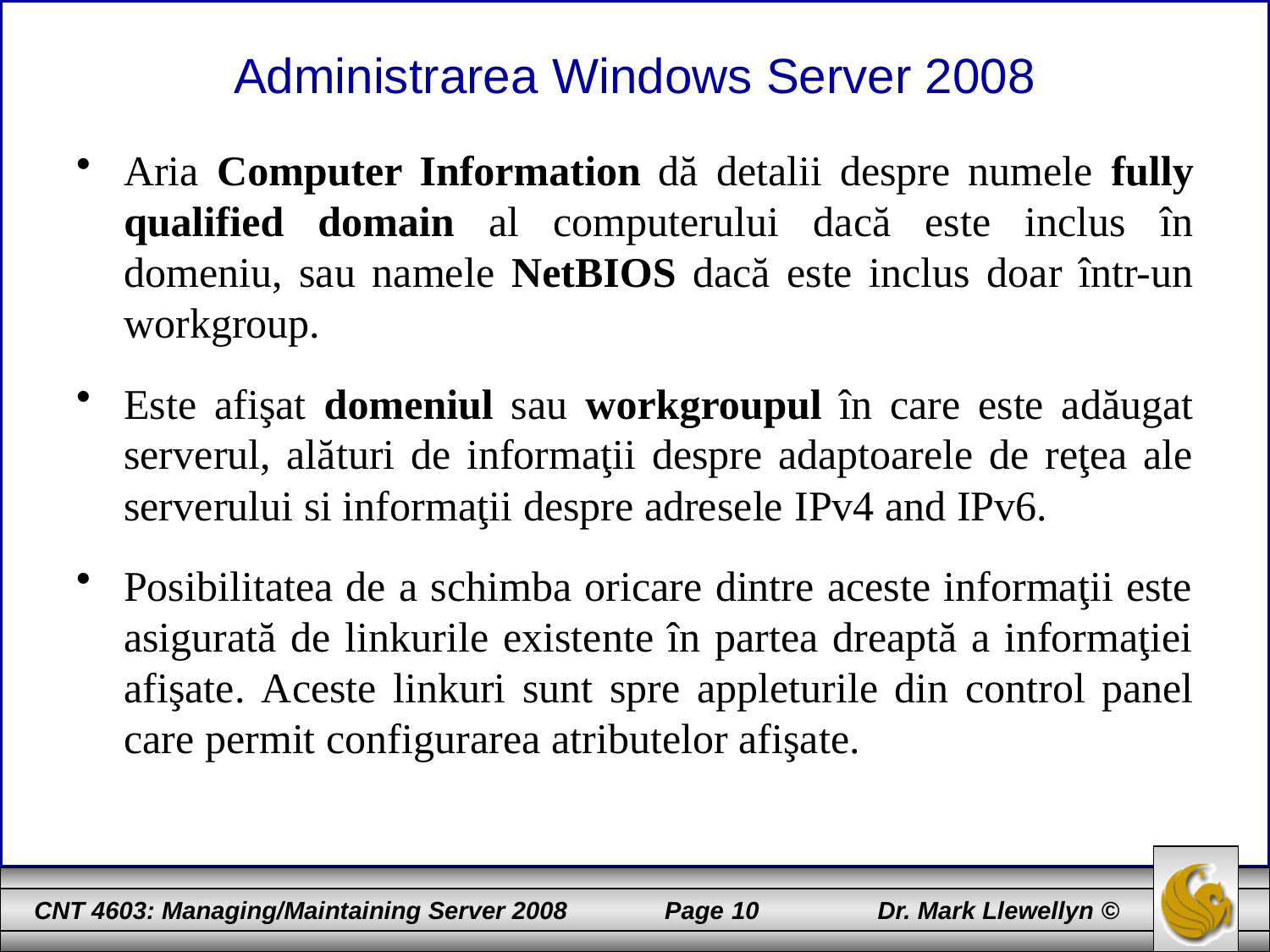

# Administrarea Windows Server 2008
Aria Computer Information dă detalii despre numele fully qualified domain al computerului dacă este inclus în domeniu, sau namele NetBIOS dacă este inclus doar într-un workgroup.
Este afişat domeniul sau workgroupul în care este adăugat serverul, alături de informaţii despre adaptoarele de reţea ale serverului si informaţii despre adresele IPv4 and IPv6.
Posibilitatea de a schimba oricare dintre aceste informaţii este asigurată de linkurile existente în partea dreaptă a informaţiei afişate. Aceste linkuri sunt spre appleturile din control panel care permit configurarea atributelor afişate.